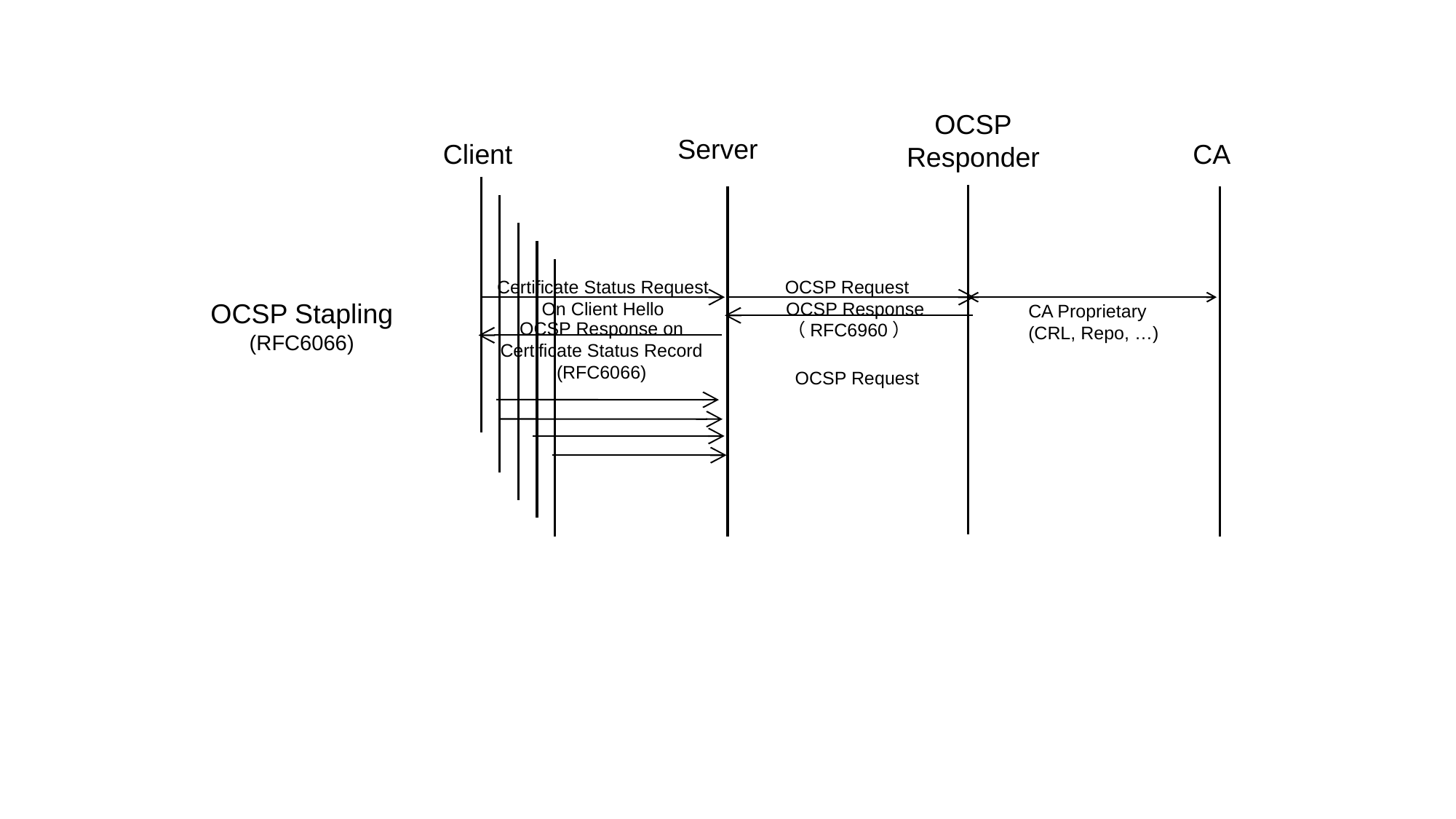

OCSP
Responder
Server
CA
Client
OCSP Request
Certificate Status Request
On Client Hello
OCSP Stapling
(RFC6066)
OCSP Response
CA Proprietary
(CRL, Repo, …)
OCSP Response on Certificate Status Record
(RFC6066)
（RFC6960）
OCSP Request